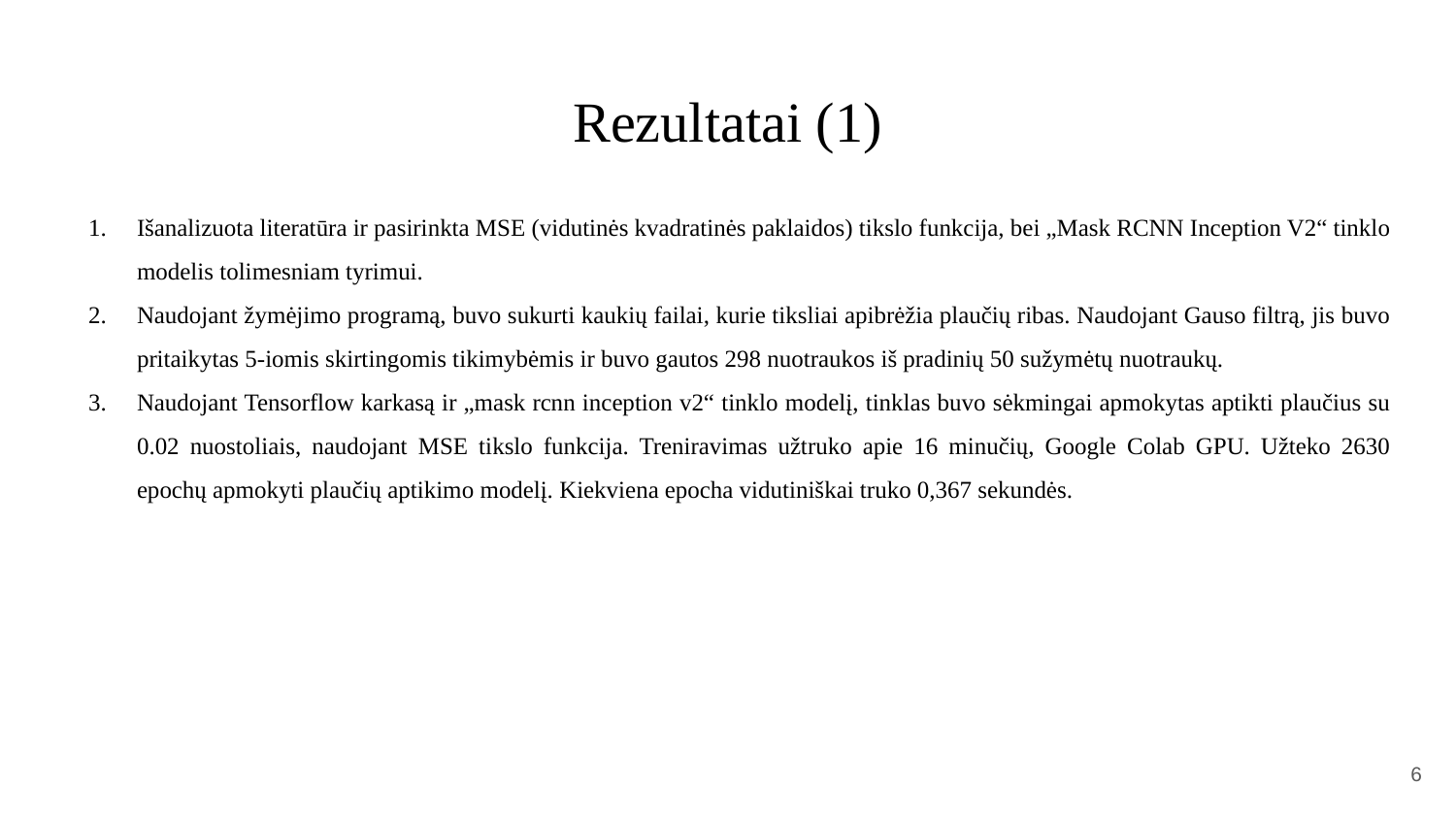

# Rezultatai (1)
Išanalizuota literatūra ir pasirinkta MSE (vidutinės kvadratinės paklaidos) tikslo funkcija, bei „Mask RCNN Inception V2“ tinklo modelis tolimesniam tyrimui.
Naudojant žymėjimo programą, buvo sukurti kaukių failai, kurie tiksliai apibrėžia plaučių ribas. Naudojant Gauso filtrą, jis buvo pritaikytas 5-iomis skirtingomis tikimybėmis ir buvo gautos 298 nuotraukos iš pradinių 50 sužymėtų nuotraukų.
Naudojant Tensorflow karkasą ir „mask rcnn inception v2“ tinklo modelį, tinklas buvo sėkmingai apmokytas aptikti plaučius su 0.02 nuostoliais, naudojant MSE tikslo funkcija. Treniravimas užtruko apie 16 minučių, Google Colab GPU. Užteko 2630 epochų apmokyti plaučių aptikimo modelį. Kiekviena epocha vidutiniškai truko 0,367 sekundės.
6